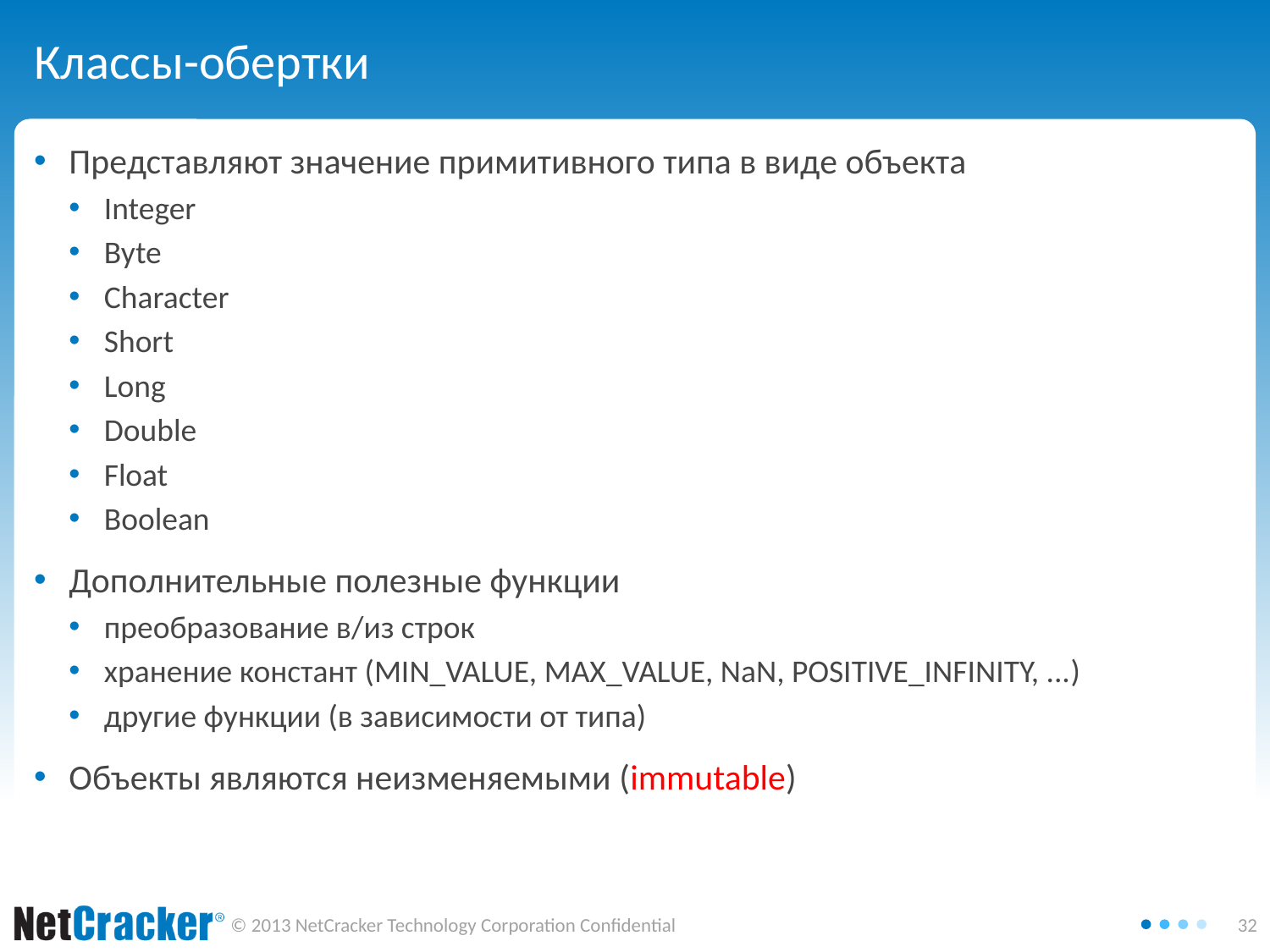

# Классы-обертки
Представляют значение примитивного типа в виде объекта
Integer
Byte
Character
Short
Long
Double
Float
Boolean
Дополнительные полезные функции
преобразование в/из строк
хранение констант (MIN_VALUE, MAX_VALUE, NaN, POSITIVE_INFINITY, ...)
другие функции (в зависимости от типа)
Объекты являются неизменяемыми (immutable)